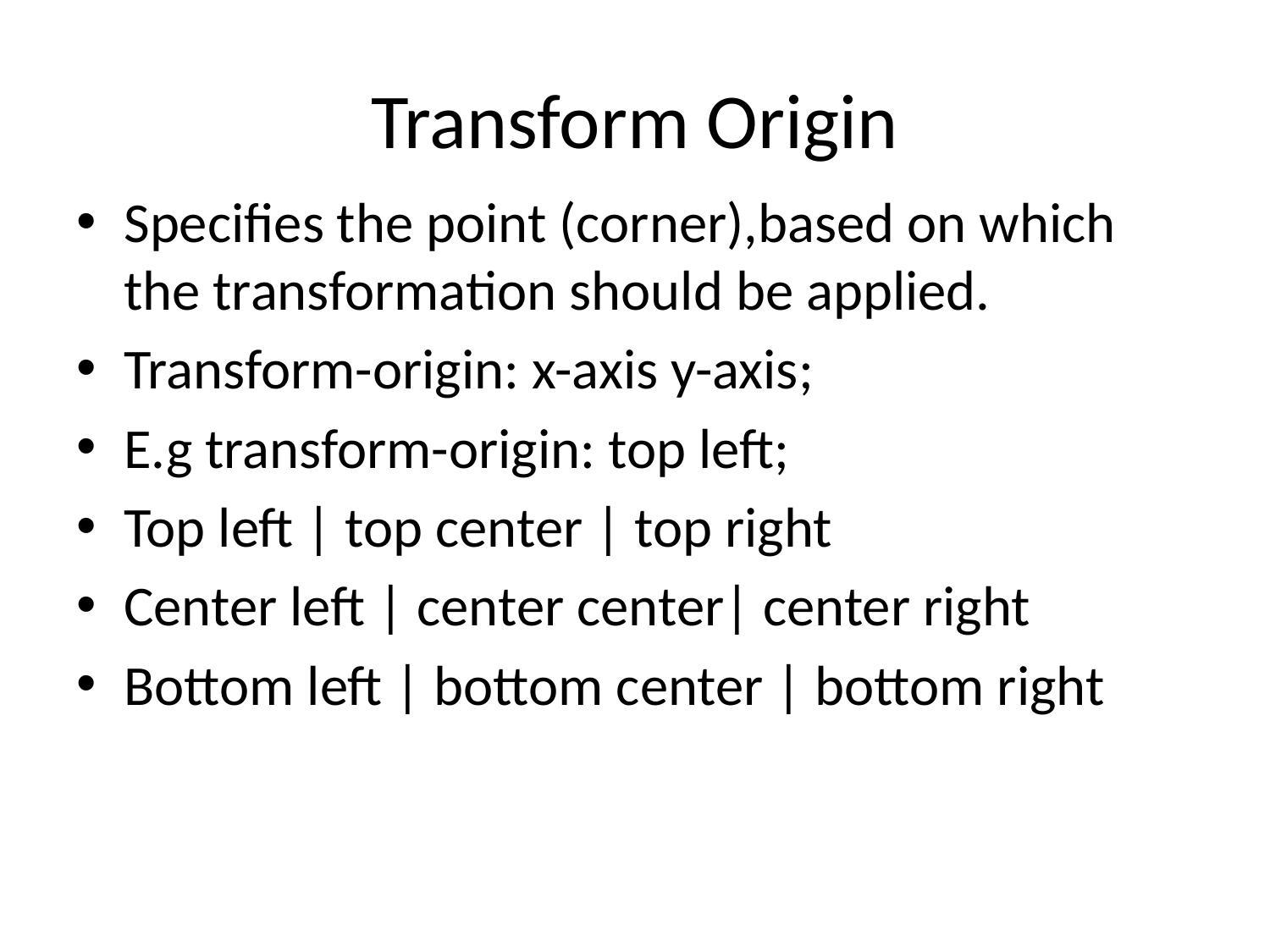

# Transform Origin
Specifies the point (corner),based on which the transformation should be applied.
Transform-origin: x-axis y-axis;
E.g transform-origin: top left;
Top left | top center | top right
Center left | center center| center right
Bottom left | bottom center | bottom right